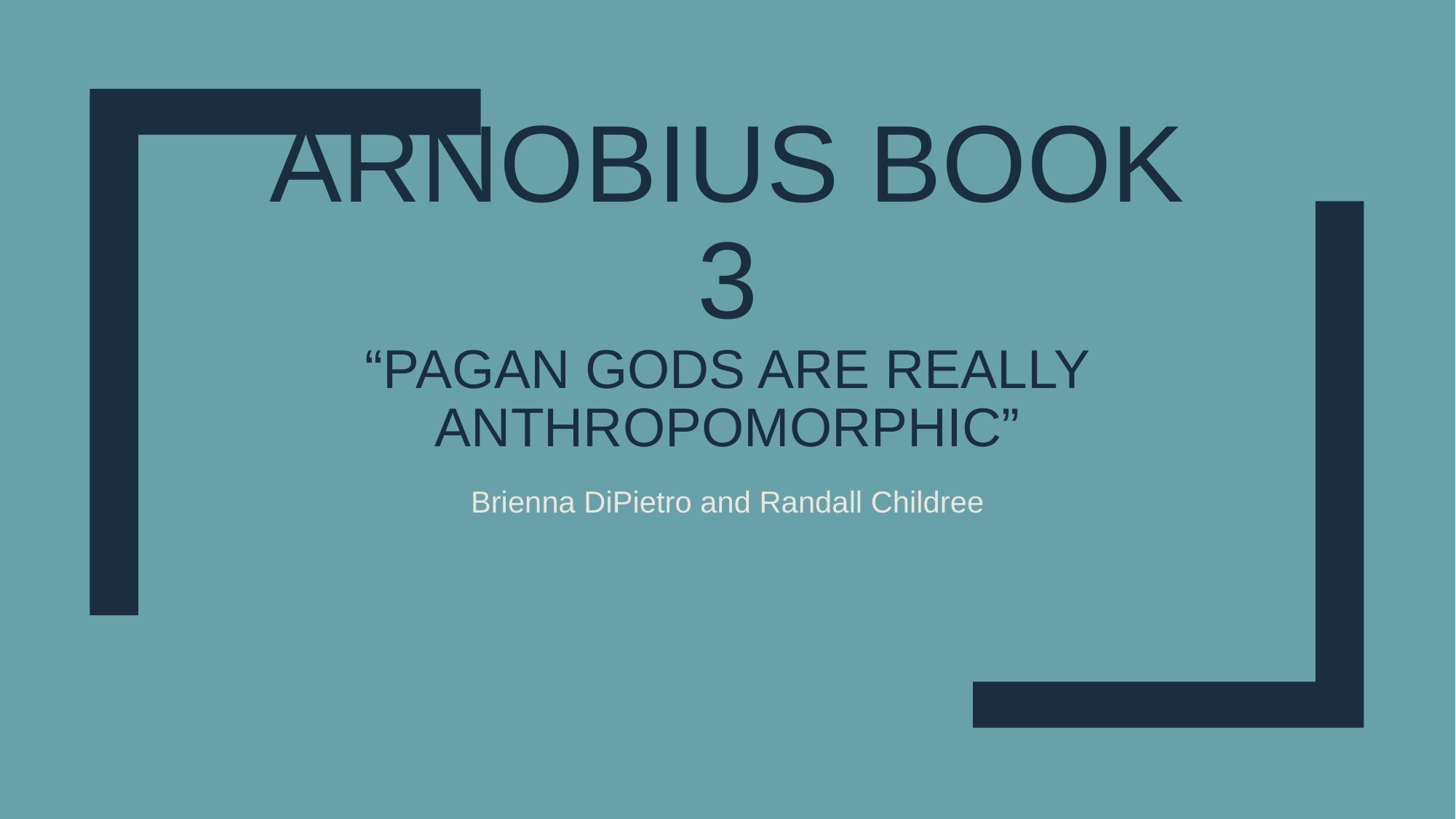

# Arnobius Book 3 “Pagan Gods are really Anthropomorphic”
Brienna DiPietro and Randall Childree